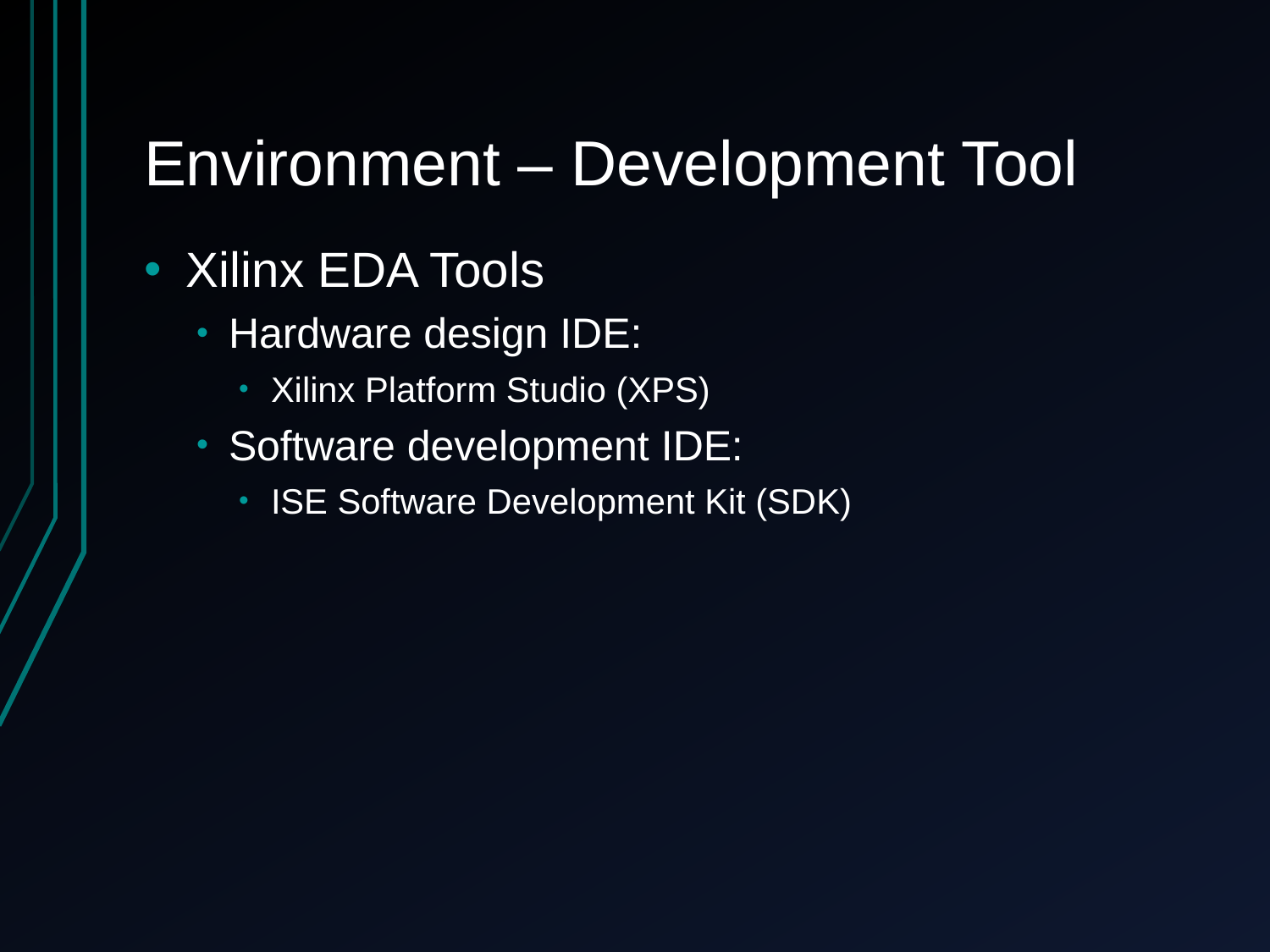

# Environment – Development Tool
Xilinx EDA Tools
Hardware design IDE:
Xilinx Platform Studio (XPS)
Software development IDE:
ISE Software Development Kit (SDK)